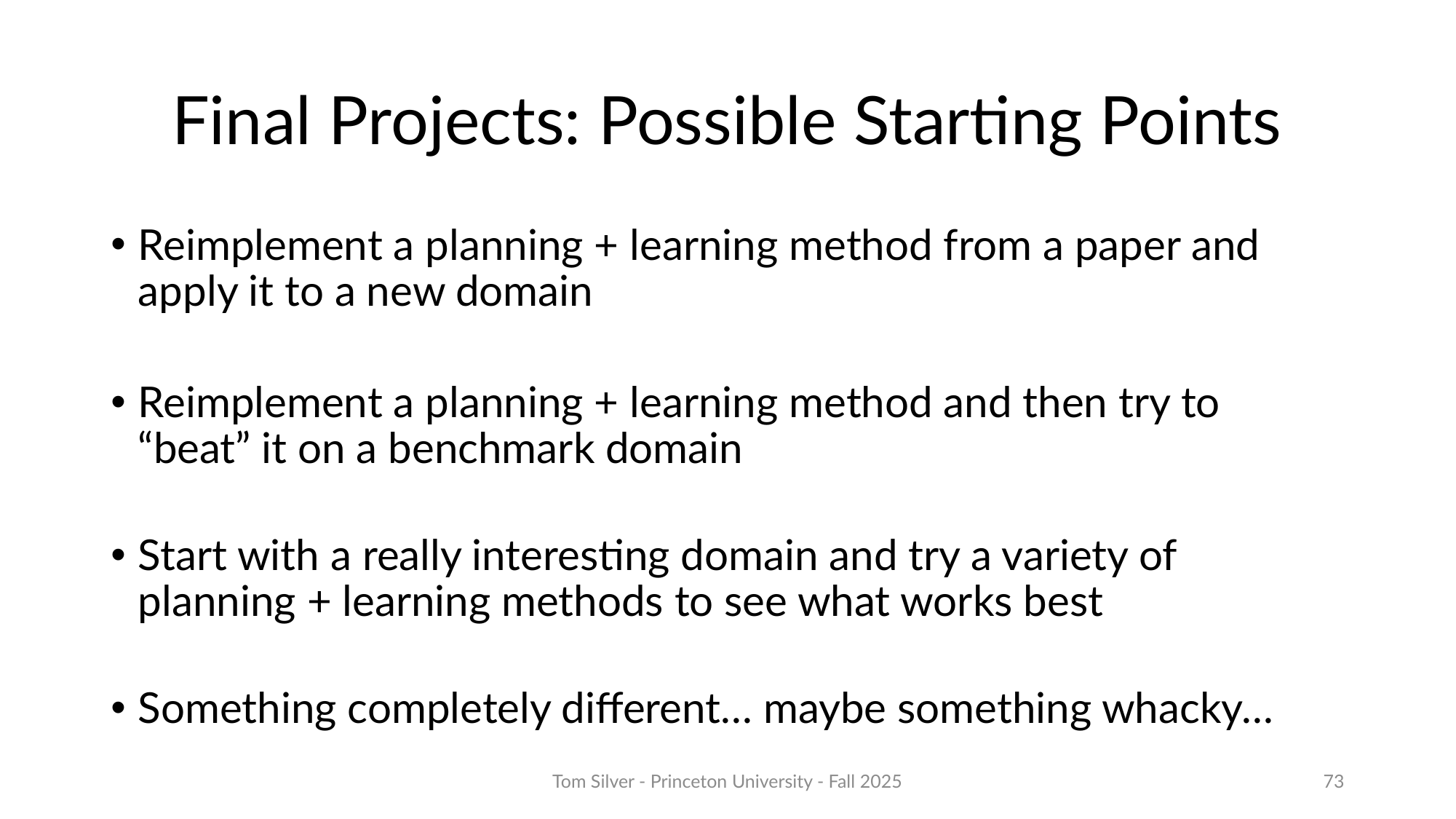

# Final Projects: Possible Starting Points
Reimplement a planning + learning method from a paper and apply it to a new domain
Reimplement a planning + learning method and then try to “beat” it on a benchmark domain
Start with a really interesting domain and try a variety of planning + learning methods to see what works best
Something completely different… maybe something whacky…
Tom Silver - Princeton University - Fall 2025
73